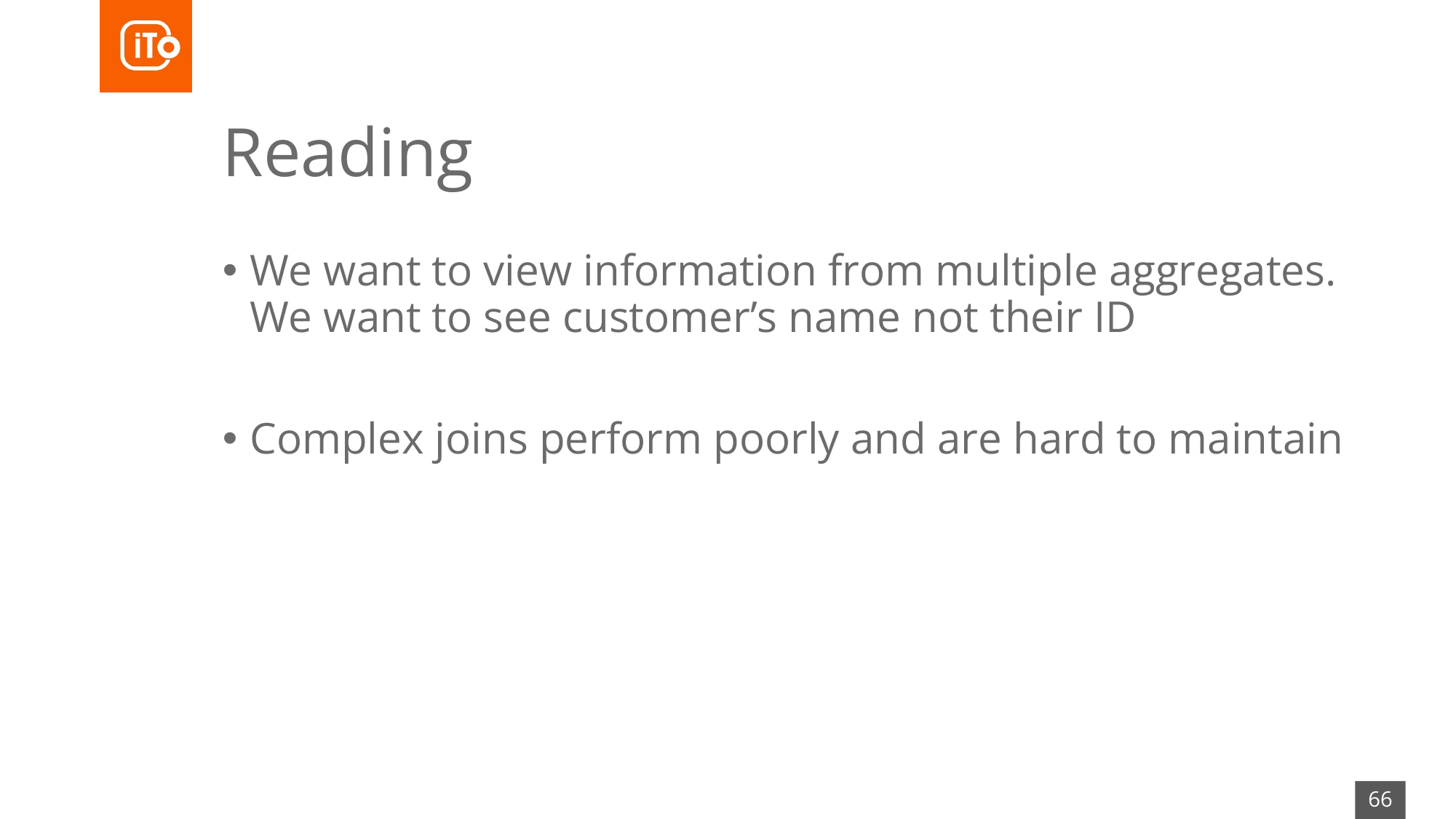

# Reading
We want to view information from multiple aggregates. We want to see customer’s name not their ID

Complex joins perform poorly and are hard to maintain
66